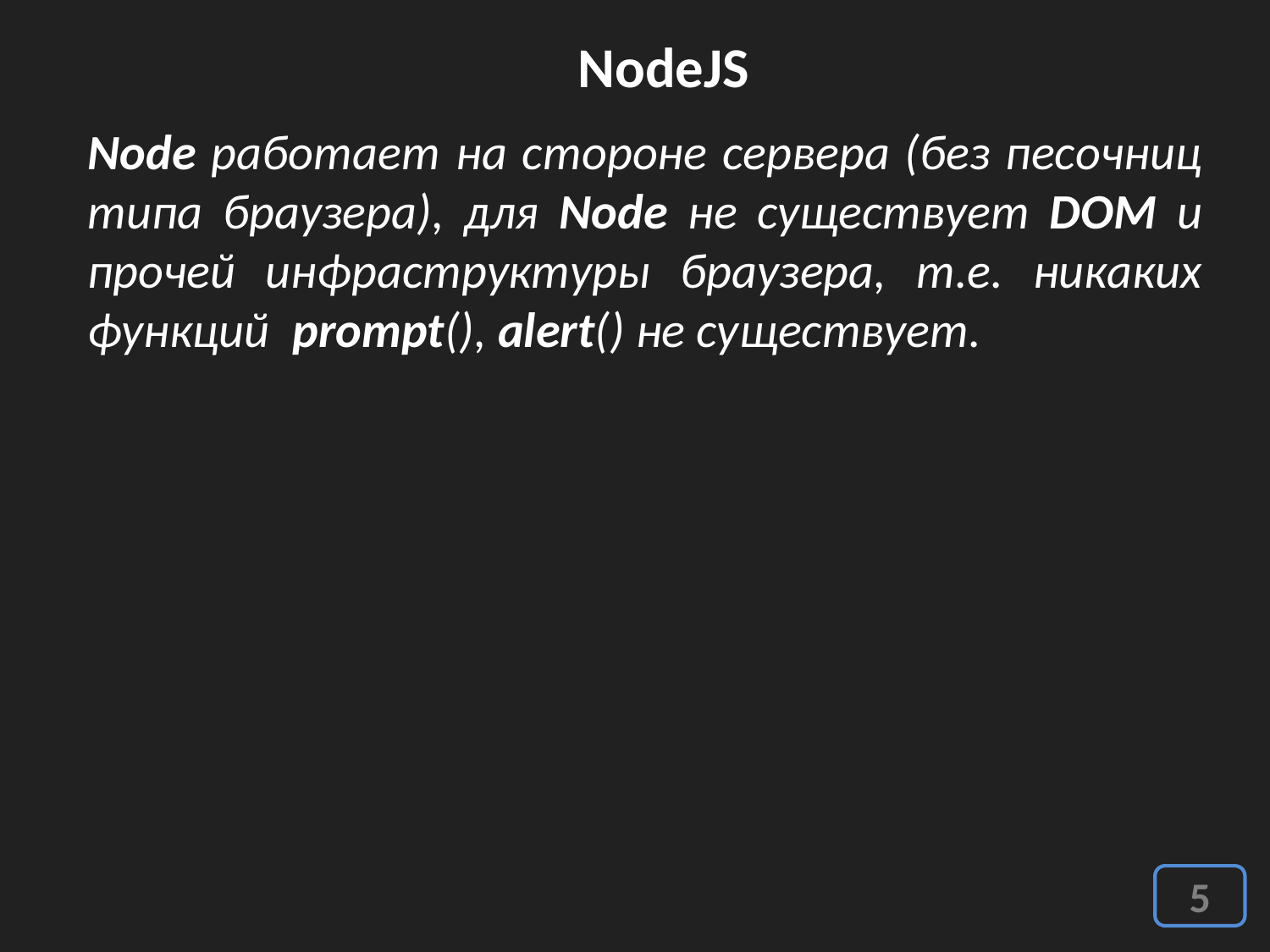

NodeJS
Node работает на стороне сервера (без песочниц типа браузера), для Node не существует DOM и прочей инфраструктуры браузера, т.е. никаких функций  prompt(), alert() не существует.
5